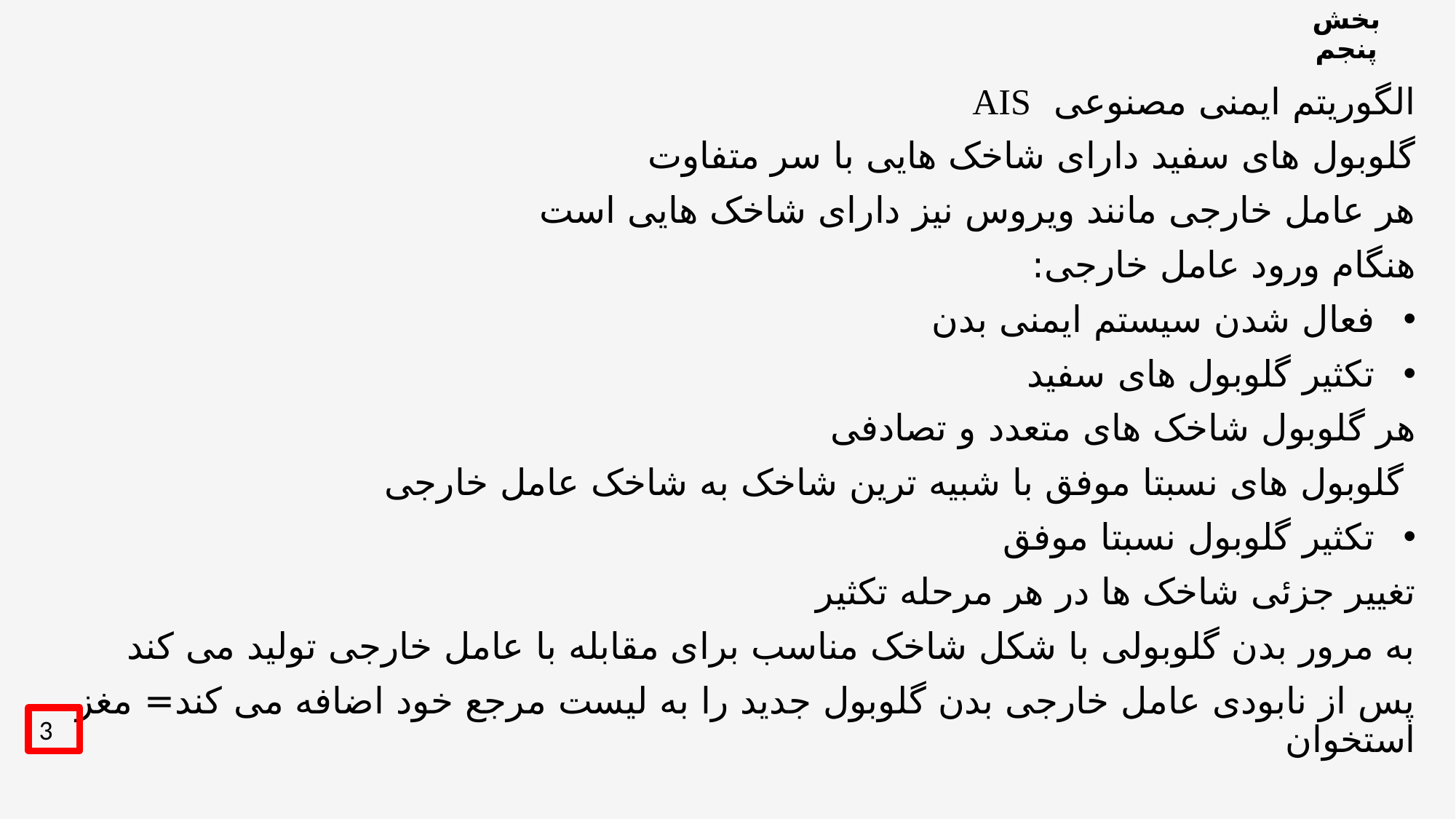

# بخش پنجم
الگوریتم ایمنی مصنوعی  AIS
گلوبول های سفید دارای شاخک هایی با سر متفاوت
هر عامل خارجی مانند ویروس نیز دارای شاخک هایی است
هنگام ورود عامل خارجی:
فعال شدن سیستم ایمنی بدن
تکثیر گلوبول های سفید
هر گلوبول شاخک های متعدد و تصادفی
 گلوبول های نسبتا موفق با شبیه ترین شاخک به شاخک عامل خارجی
تکثیر گلوبول نسبتا موفق
تغییر جزئی شاخک ها در هر مرحله تکثیر
به مرور بدن گلوبولی با شکل شاخک مناسب برای مقابله با عامل خارجی تولید می کند
پس از نابودی عامل خارجی بدن گلوبول جدید را به لیست مرجع خود اضافه می کند= مغز استخوان
3